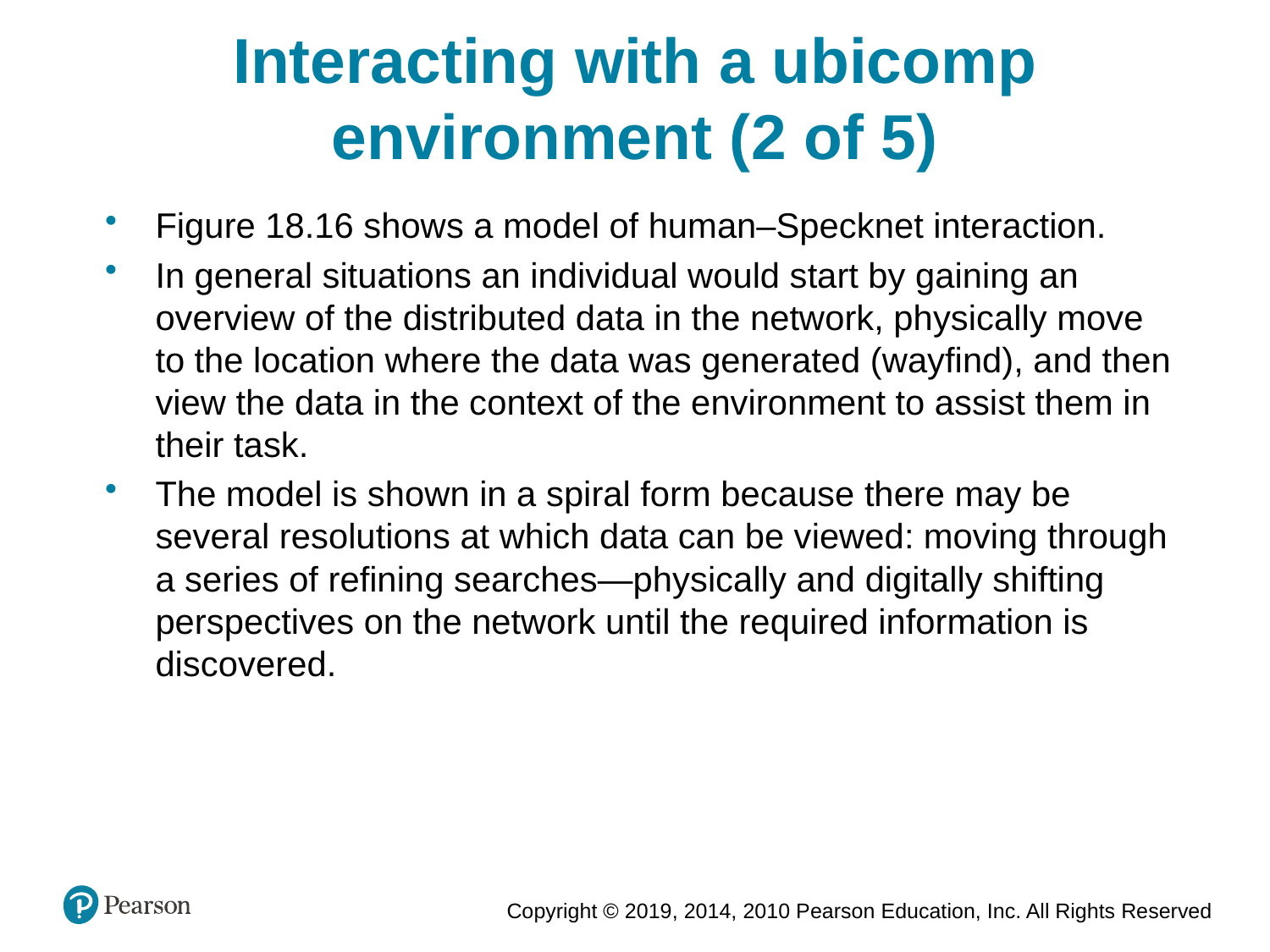

Interacting with a ubicomp environment (2 of 5)
Figure 18.16 shows a model of human–Specknet interaction.
In general situations an individual would start by gaining an overview of the distributed data in the network, physically move to the location where the data was generated (wayfind), and then view the data in the context of the environment to assist them in their task.
The model is shown in a spiral form because there may be several resolutions at which data can be viewed: moving through a series of refining searches—physically and digitally shifting perspectives on the network until the required information is discovered.